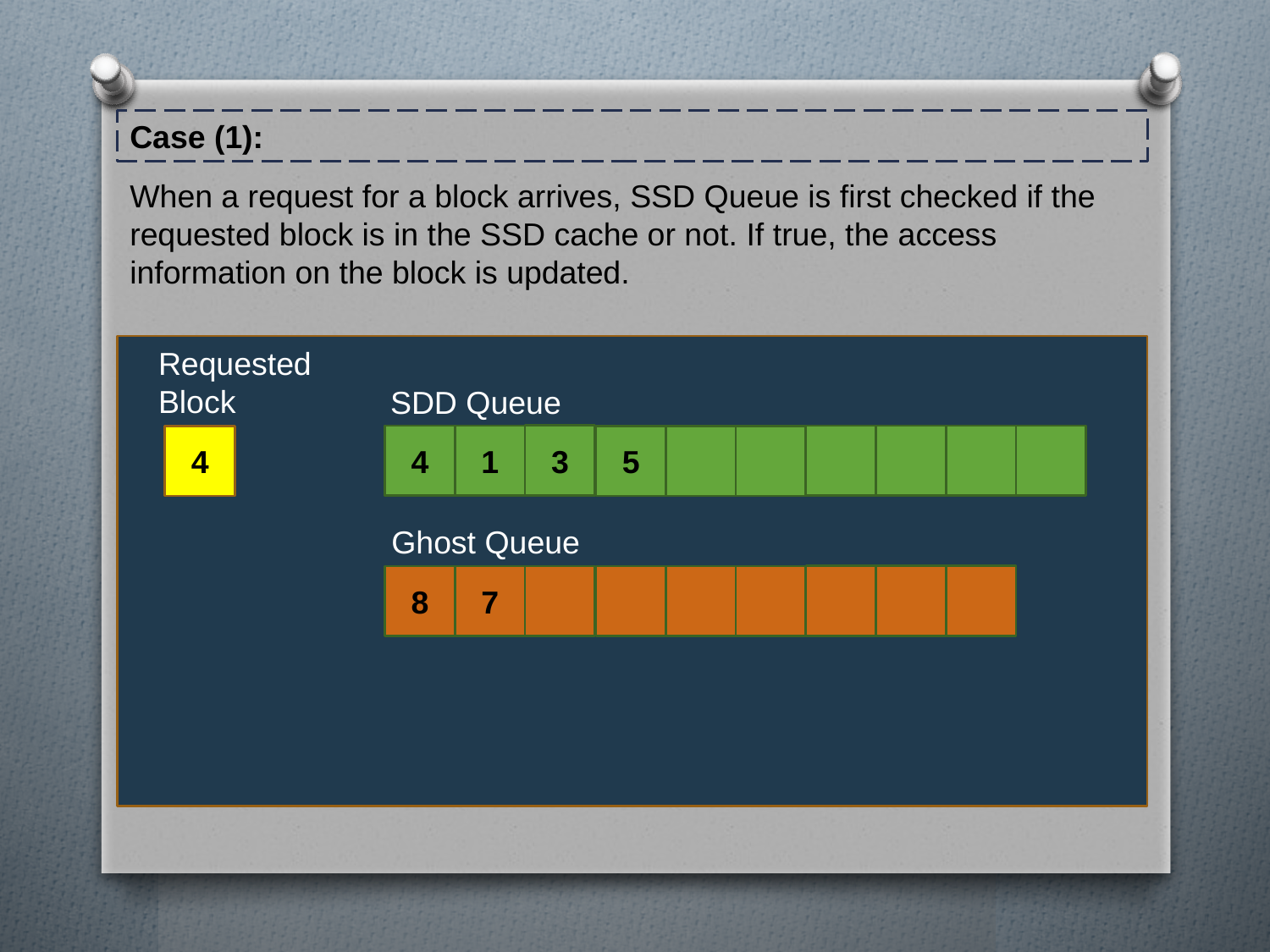

Case (1):
When a request for a block arrives, SSD Queue is first checked if the requested block is in the SSD cache or not. If true, the access information on the block is updated.

Requested
Block
SDD Queue
3
4
1

4
1
3
4
5

Ghost Queue

8
7